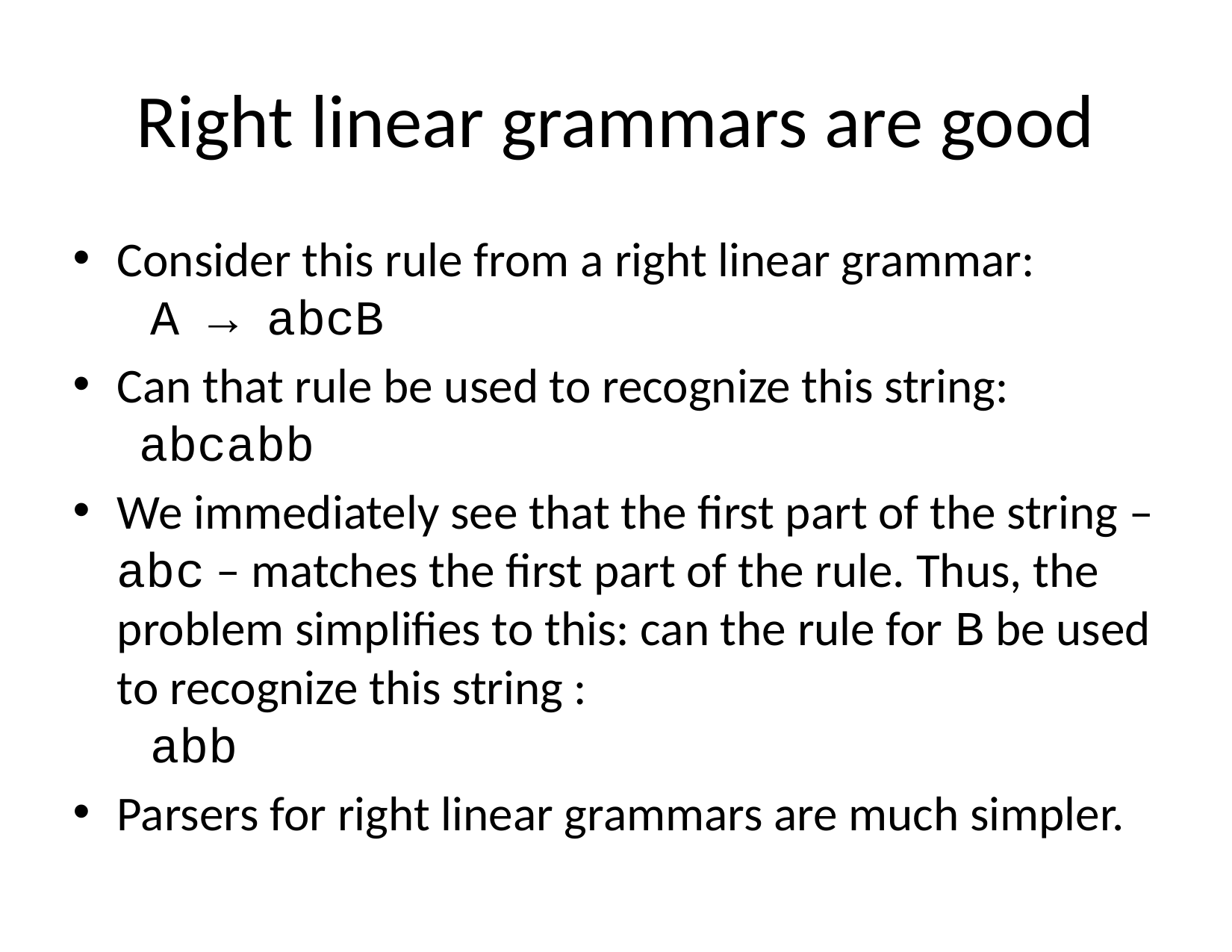

# Right linear grammars are good
Consider this rule from a right linear grammar:
   A → abcB
Can that rule be used to recognize this string:
  abcabb
We immediately see that the first part of the string – abc – matches the first part of the rule. Thus, the problem simplifies to this: can the rule for B be used to recognize this string :
   abb
Parsers for right linear grammars are much simpler.